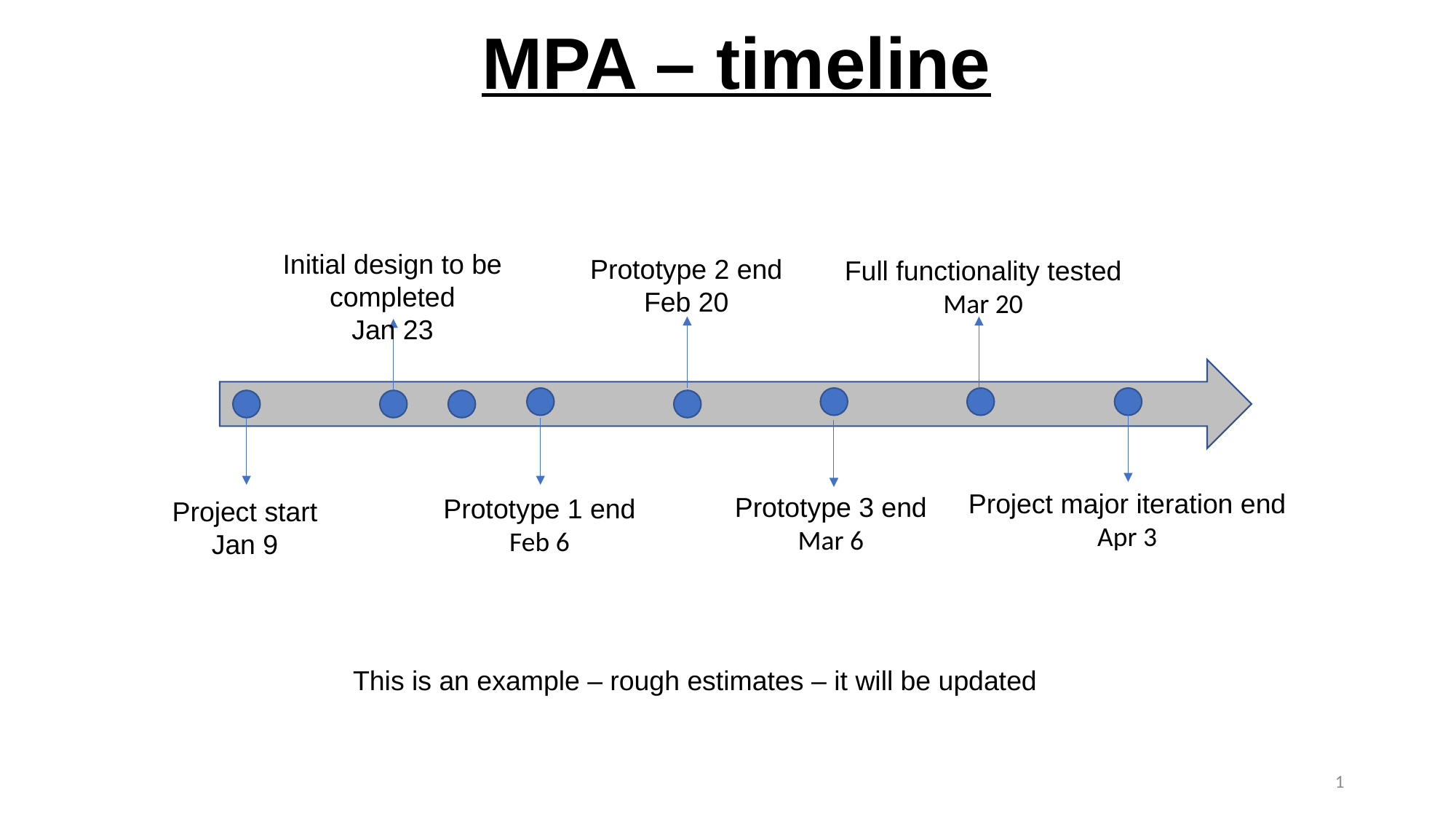

MPA – timeline
Initial design to be completed
Jan 23
Prototype 2 end
Feb 20
Full functionality tested
Mar 20

Project major iteration end
Apr 3
Prototype 3 end
Mar 6
Prototype 1 end
Feb 6
Project start
Jan 9
This is an example – rough estimates – it will be updated
1